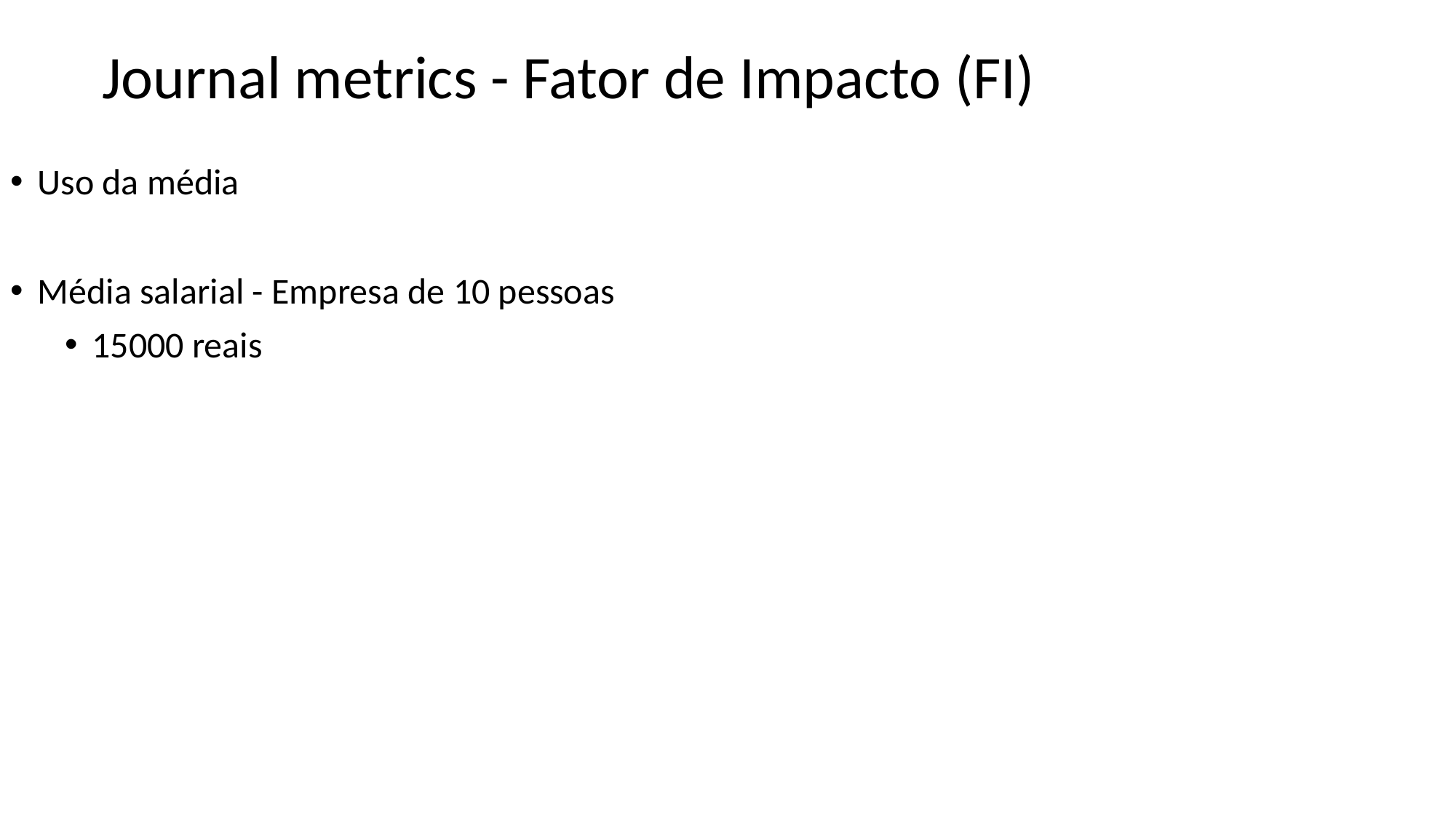

Journal metrics - Fator de Impacto (FI)
Uso da média

Média salarial - Empresa de 10 pessoas
15000 reais